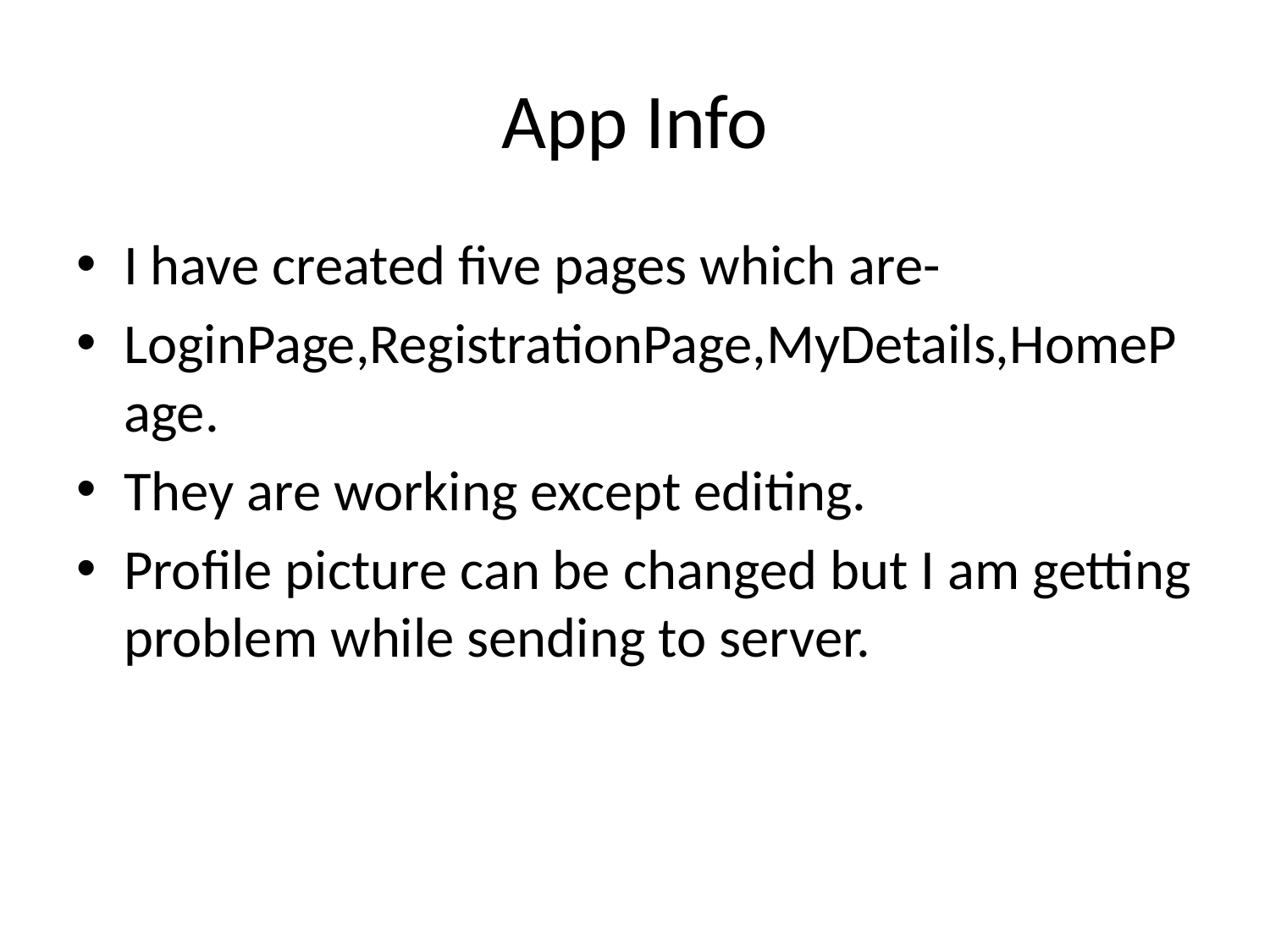

# App Info
I have created five pages which are-
LoginPage,RegistrationPage,MyDetails,HomePage.
They are working except editing.
Profile picture can be changed but I am getting problem while sending to server.